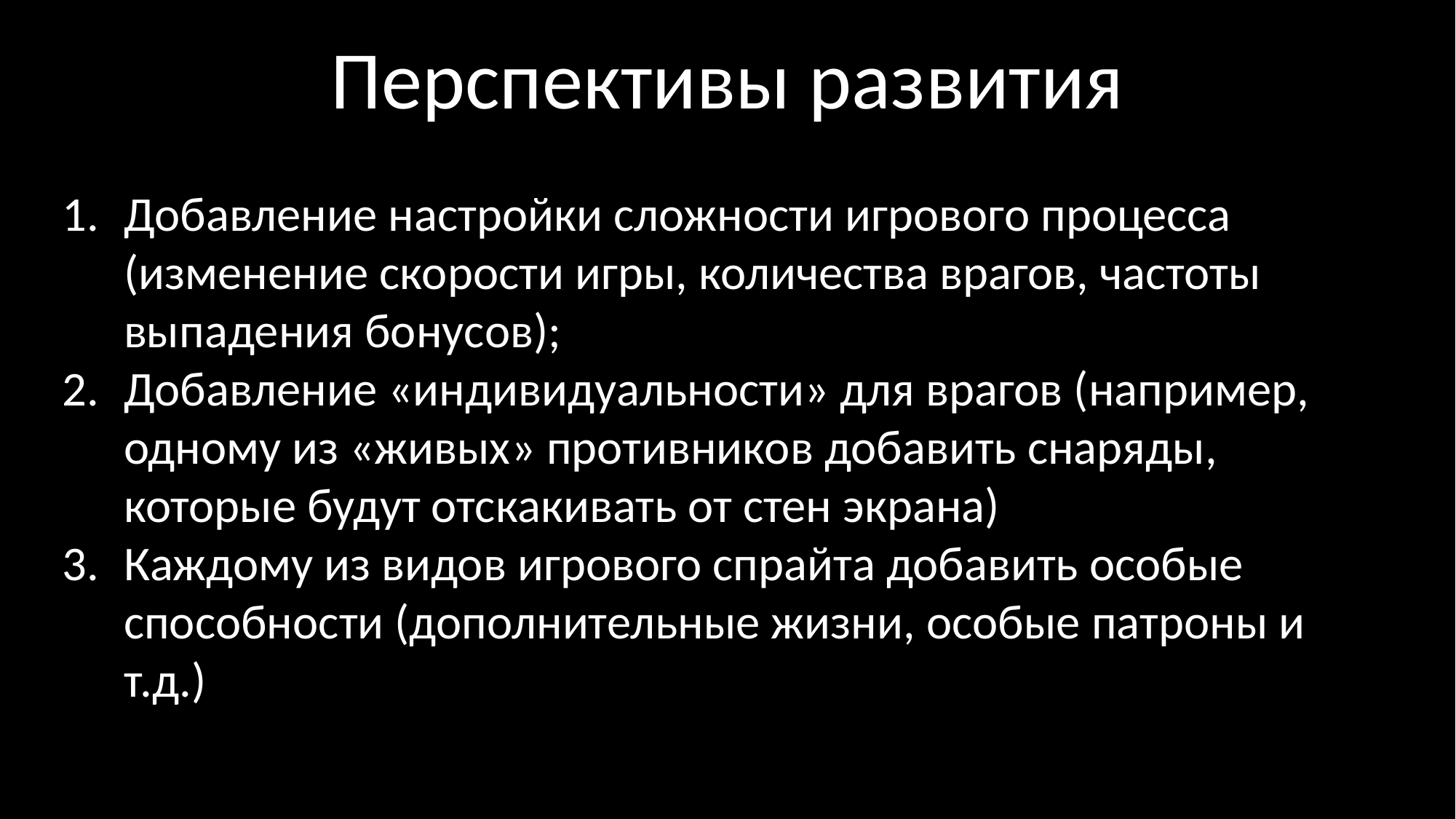

Перспективы развития
Добавление настройки сложности игрового процесса (изменение скорости игры, количества врагов, частоты выпадения бонусов);
Добавление «индивидуальности» для врагов (например, одному из «живых» противников добавить снаряды, которые будут отскакивать от стен экрана)
Каждому из видов игрового спрайта добавить особые способности (дополнительные жизни, особые патроны и т.д.)